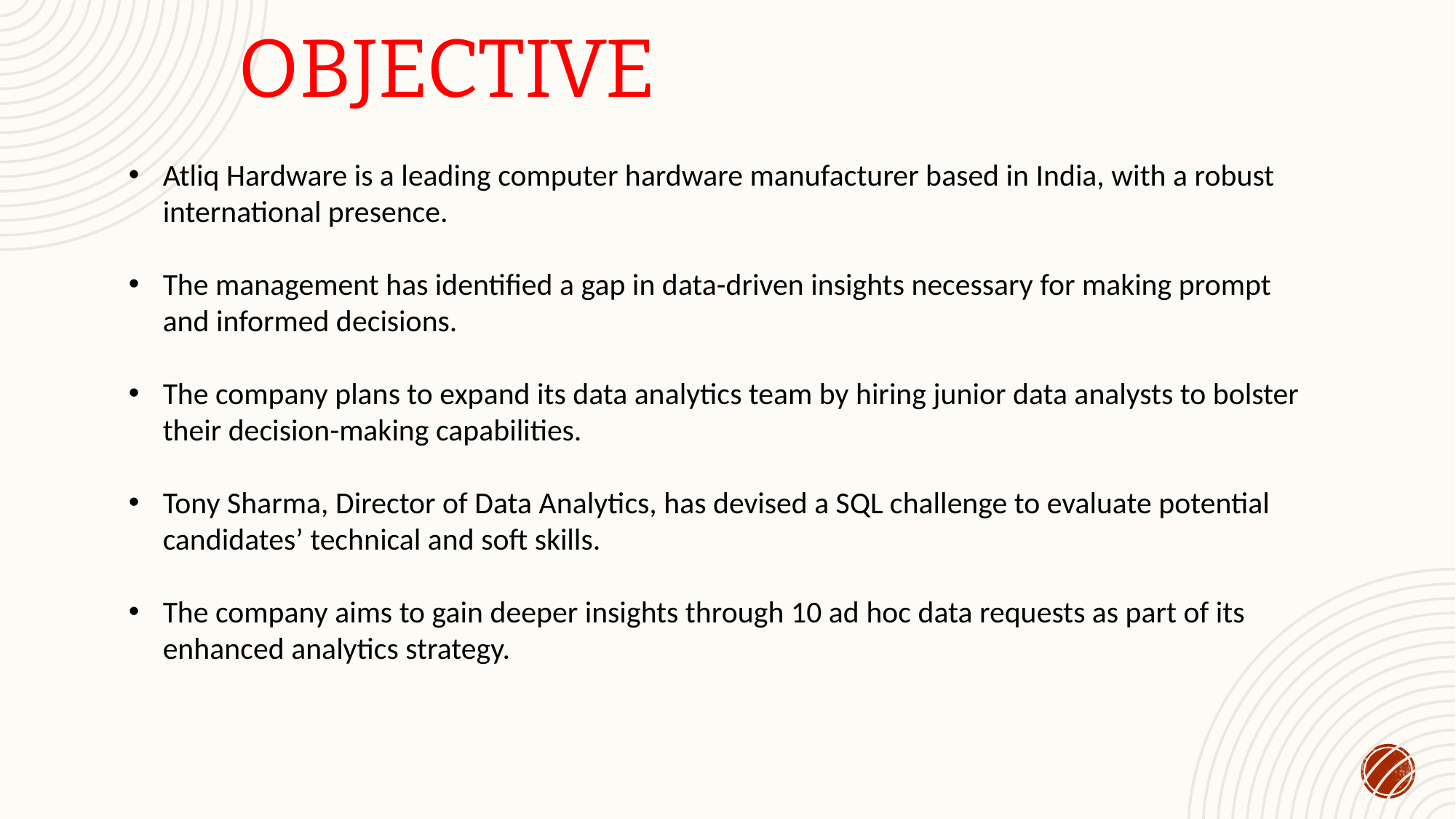

Objective

Atliq Hardware is a leading computer hardware manufacturer based in India, with a robust international presence.

The management has identified a gap in data-driven insights necessary for making prompt and informed decisions.

The company plans to expand its data analytics team by hiring junior data analysts to bolster their decision-making capabilities.

Tony Sharma, Director of Data Analytics, has devised a SQL challenge to evaluate potential candidates’ technical and soft skills.

The company aims to gain deeper insights through 10 ad hoc data requests as part of its enhanced analytics strategy.